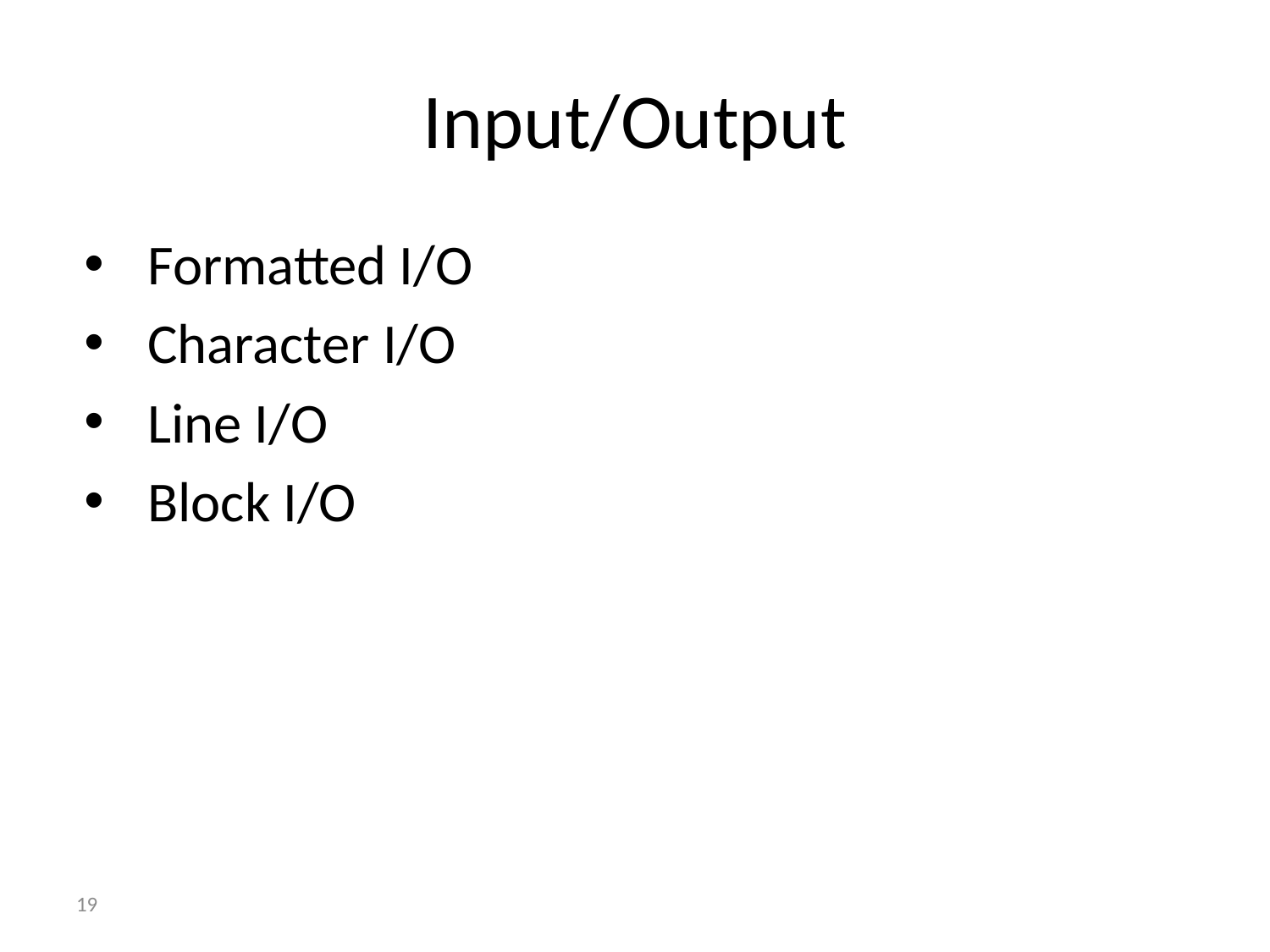

# Input/Output
Formatted I/O
Character I/O
Line I/O
Block I/O
19